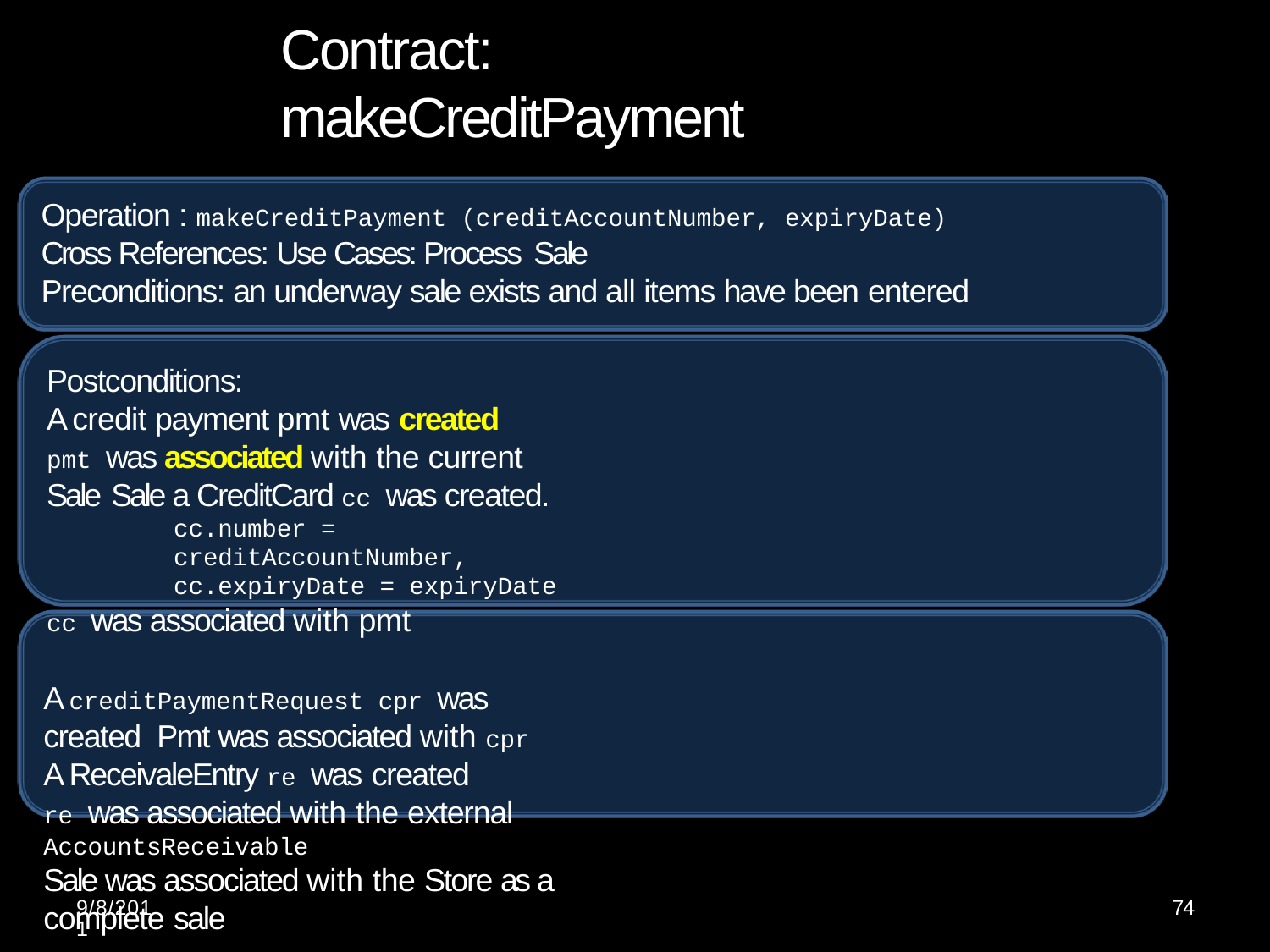

# Contract: makeCreditPayment

Operation : makeCreditPayment (creditAccountNumber, expiryDate)
Cross References: Use Cases: Process Sale
Preconditions: an underway sale exists and all items have been entered

Postconditions:
A credit payment pmt was created
pmt was associated with the current Sale  Sale a CreditCard cc was created.
cc.number = creditAccountNumber, cc.expiryDate = expiryDate
cc was associated with pmt

A creditPaymentRequest cpr was created  Pmt was associated with cpr
A ReceivaleEntry re was created
re was associated with the external AccountsReceivable
Sale was associated with the Store as a complete sale

9/8/2011
74